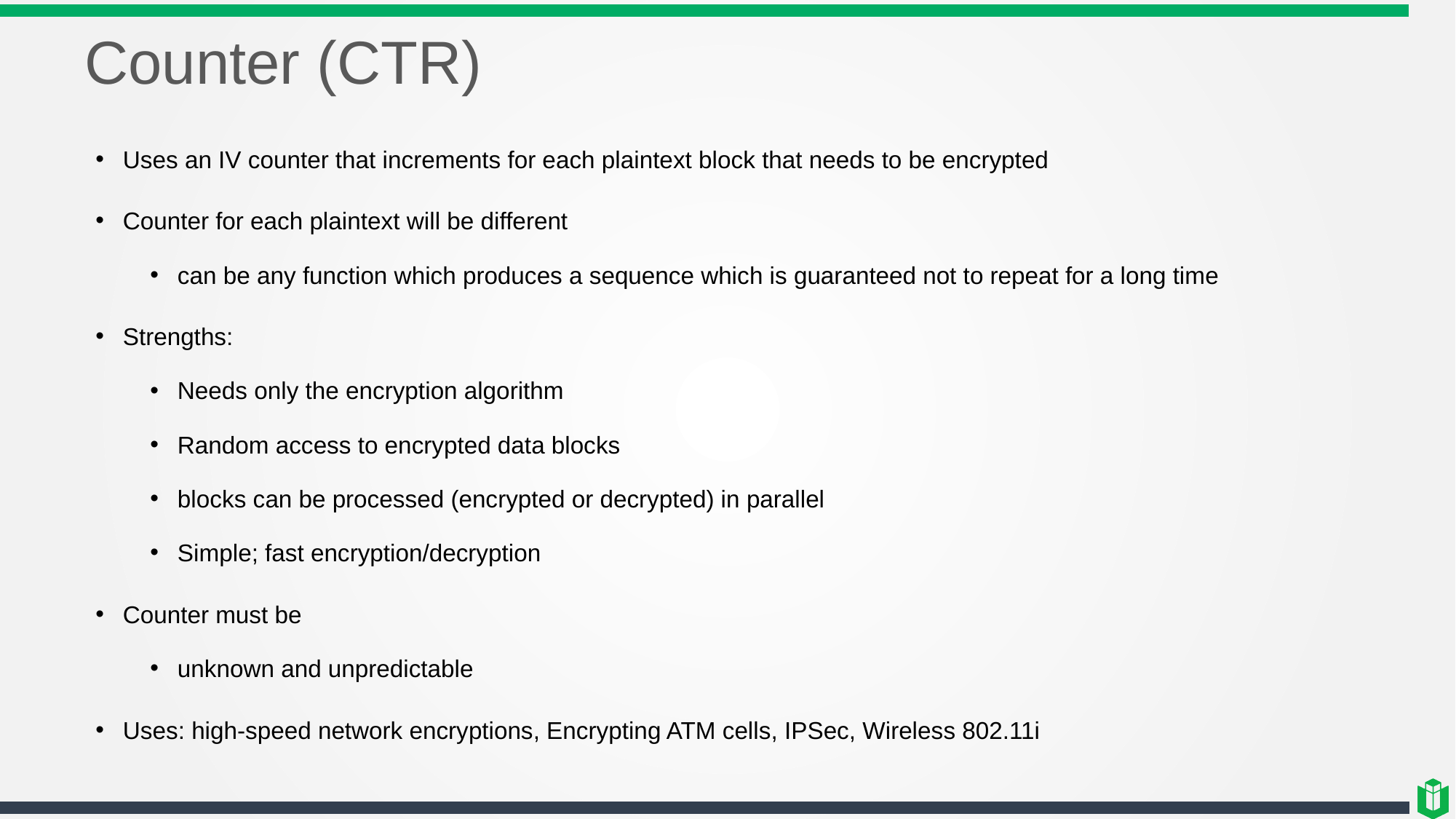

# Counter (CTR)
Uses an IV counter that increments for each plaintext block that needs to be encrypted
Counter for each plaintext will be different
can be any function which produces a sequence which is guaranteed not to repeat for a long time
Strengths:
Needs only the encryption algorithm
Random access to encrypted data blocks
blocks can be processed (encrypted or decrypted) in parallel
Simple; fast encryption/decryption
Counter must be
unknown and unpredictable
Uses: high-speed network encryptions, Encrypting ATM cells, IPSec, Wireless 802.11i